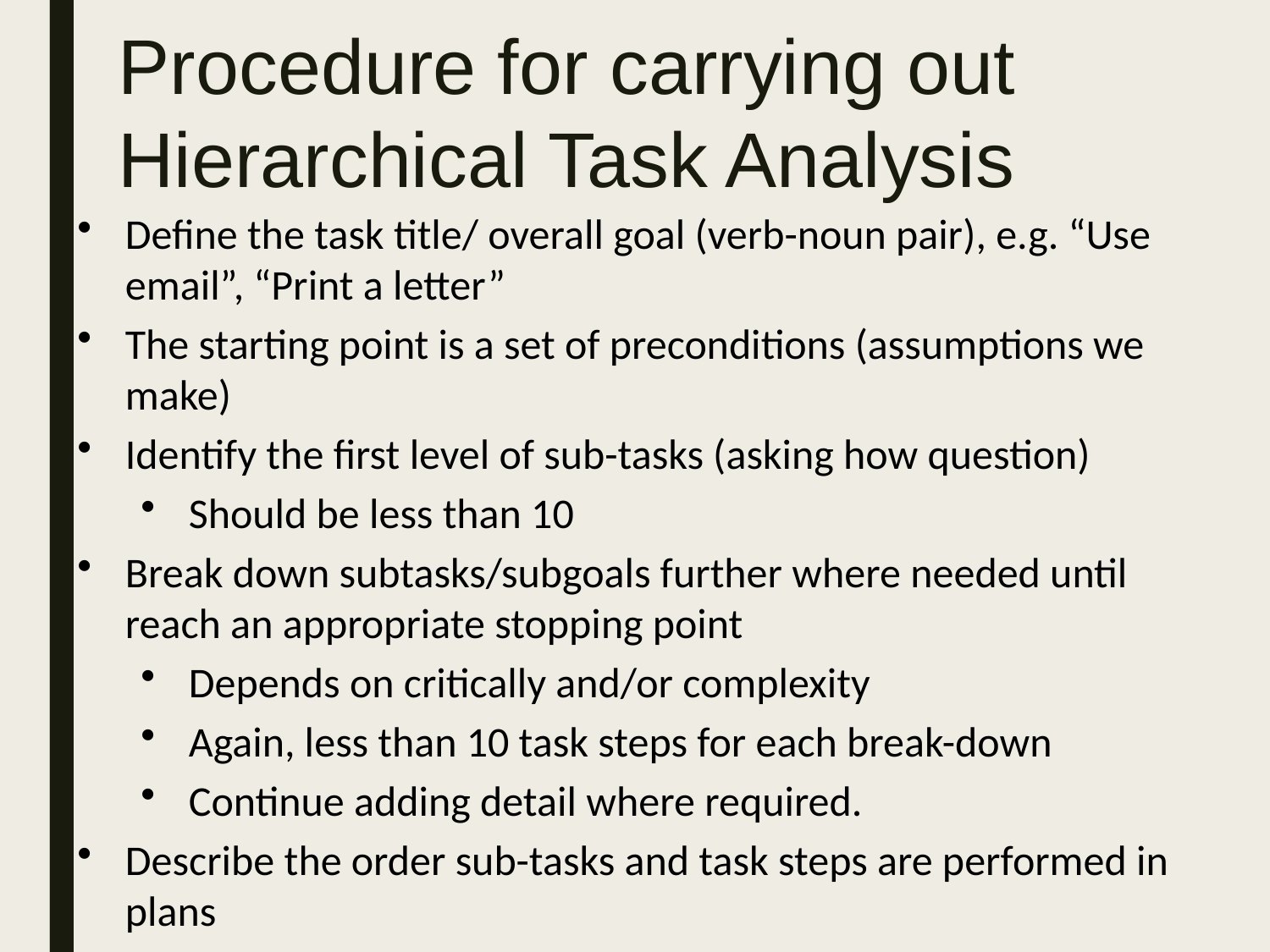

Procedure for carrying out
Hierarchical Task Analysis
Define the task title/ overall goal (verb-noun pair), e.g. “Use email”, “Print a letter”
The starting point is a set of preconditions (assumptions we make)
Identify the first level of sub-tasks (asking how question)
Should be less than 10
Break down subtasks/subgoals further where needed until reach an appropriate stopping point
Depends on critically and/or complexity
Again, less than 10 task steps for each break-down
Continue adding detail where required.
Describe the order sub-tasks and task steps are performed in plans